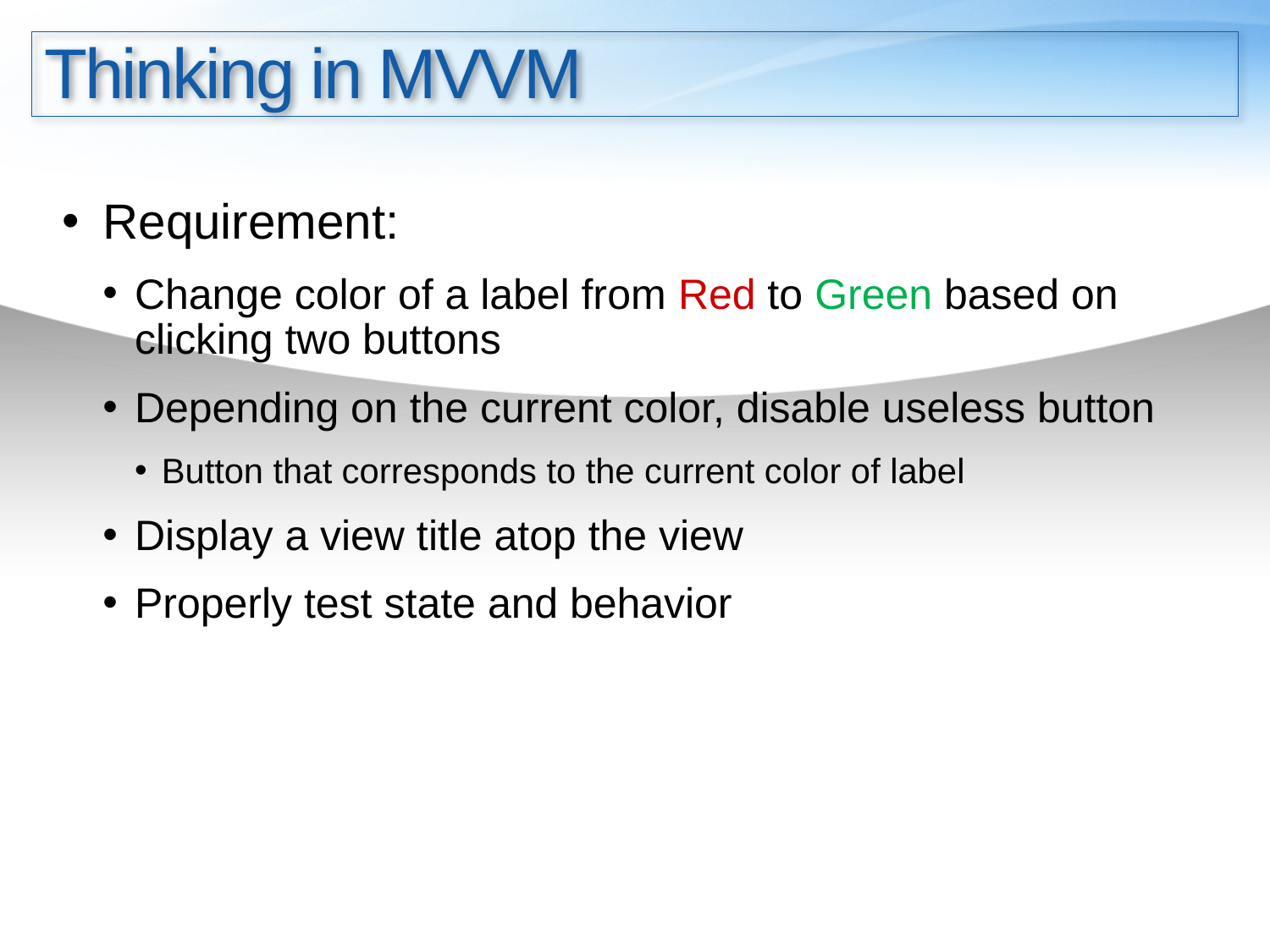

# Thinking in MVVM
Requirement:
Change color of a label from Red to Green based on clicking two buttons
Depending on the current color, disable useless button
Button that corresponds to the current color of label
Display a view title atop the view
Properly test state and behavior